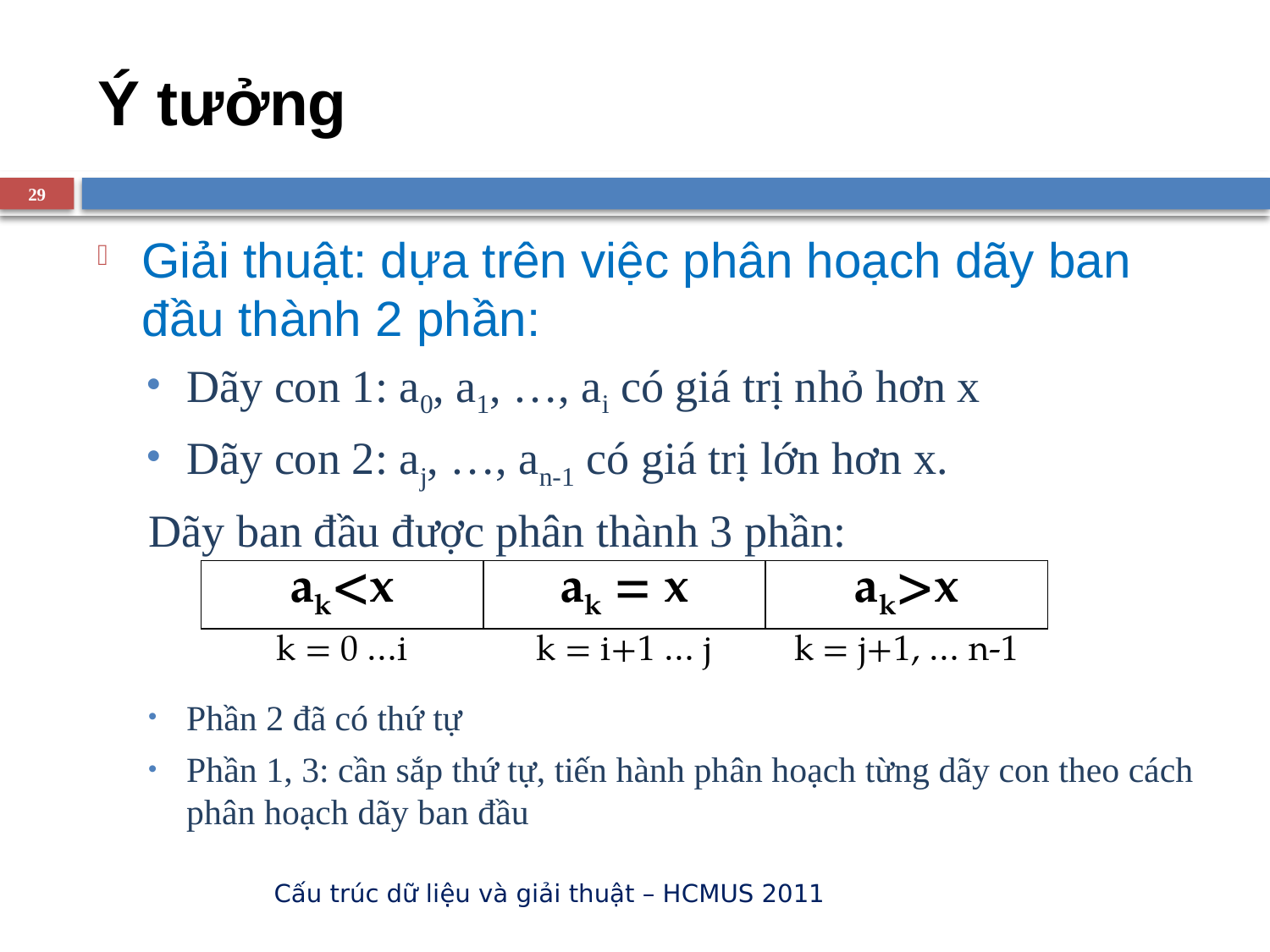

# Ý tưởng
29
Giải thuật: dựa trên việc phân hoạch dãy ban đầu thành 2 phần:
Dãy con 1: a0, a1, …, ai có giá trị nhỏ hơn x
Dãy con 2: aj, …, an-1 có giá trị lớn hơn x.
Dãy ban đầu được phân thành 3 phần:

Phần 2 đã có thứ tự
Phần 1, 3: cần sắp thứ tự, tiến hành phân hoạch từng dãy con theo cách phân hoạch dãy ban đầu

| ak<x | ak = x | ak>x |
| --- | --- | --- |
| k = 0 …i | k = i+1 … j | k = j+1, … n-1 |
Cấu trúc dữ liệu và giải thuật – HCMUS 2011